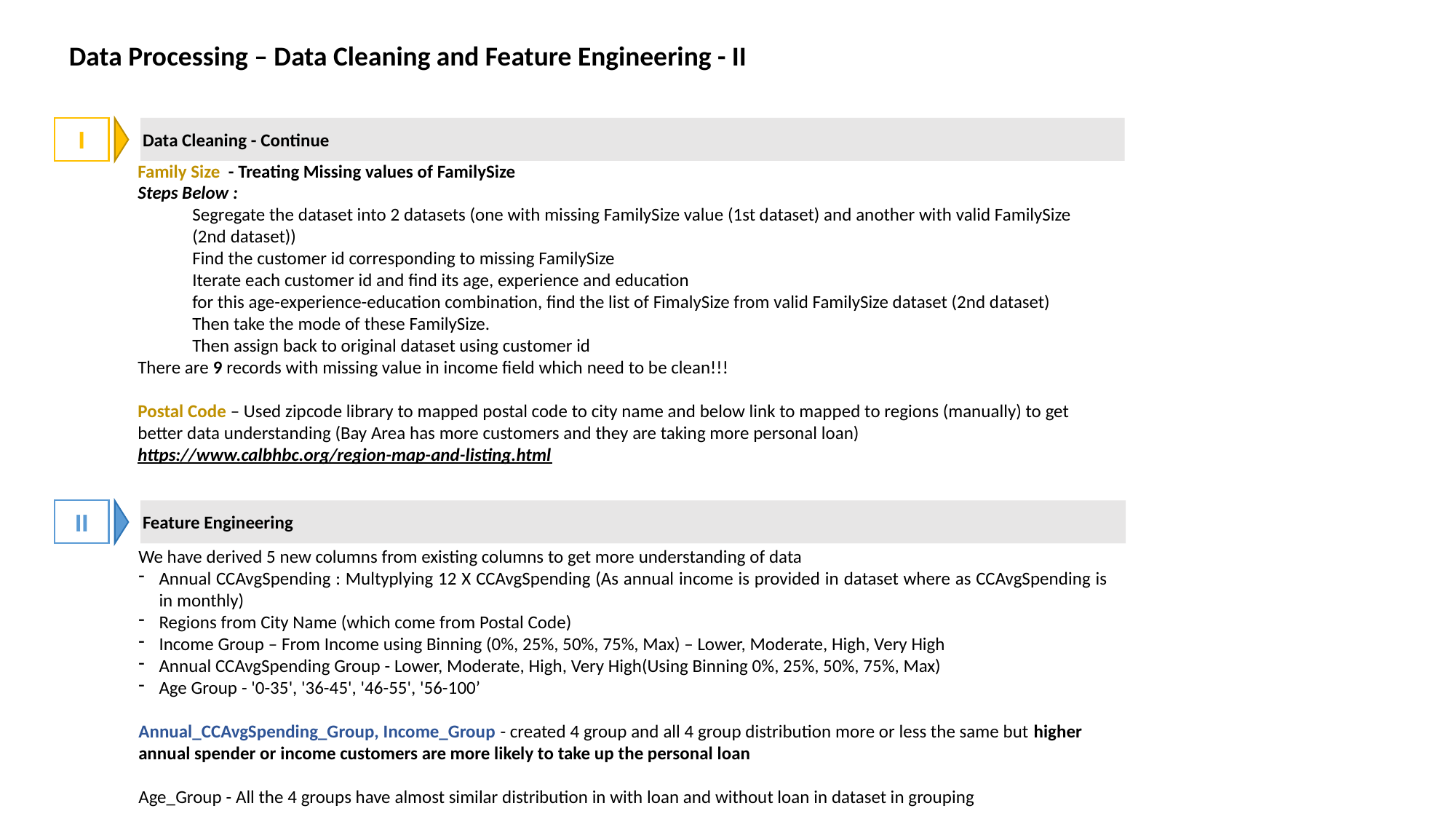

Data Processing – Data Cleaning and Feature Engineering - II
I
Data Cleaning - Continue

Family Size  - Treating Missing values of FamilySize
Steps Below :
Segregate the dataset into 2 datasets (one with missing FamilySize value (1st dataset) and another with valid FamilySize (2nd dataset))
Find the customer id corresponding to missing FamilySize
Iterate each customer id and find its age, experience and education
for this age-experience-education combination, find the list of FimalySize from valid FamilySize dataset (2nd dataset)
Then take the mode of these FamilySize.
Then assign back to original dataset using customer id
There are 9 records with missing value in income field which need to be clean!!!

Postal Code – Used zipcode library to mapped postal code to city name and below link to mapped to regions (manually) to get better data understanding (Bay Area has more customers and they are taking more personal loan)
https://www.calbhbc.org/region-map-and-listing.html
II
Feature Engineering

We have derived 5 new columns from existing columns to get more understanding of data
Annual CCAvgSpending : Multyplying 12 X CCAvgSpending (As annual income is provided in dataset where as CCAvgSpending is in monthly)
Regions from City Name (which come from Postal Code)
Income Group – From Income using Binning (0%, 25%, 50%, 75%, Max) – Lower, Moderate, High, Very High
Annual CCAvgSpending Group - Lower, Moderate, High, Very High(Using Binning 0%, 25%, 50%, 75%, Max)
Age Group - '0-35', '36-45', '46-55', '56-100’

Annual_CCAvgSpending_Group, Income_Group - created 4 group and all 4 group distribution more or less the same but higher annual spender or income customers are more likely to take up the personal loan

Age_Group - All the 4 groups have almost similar distribution in with loan and without loan in dataset in grouping